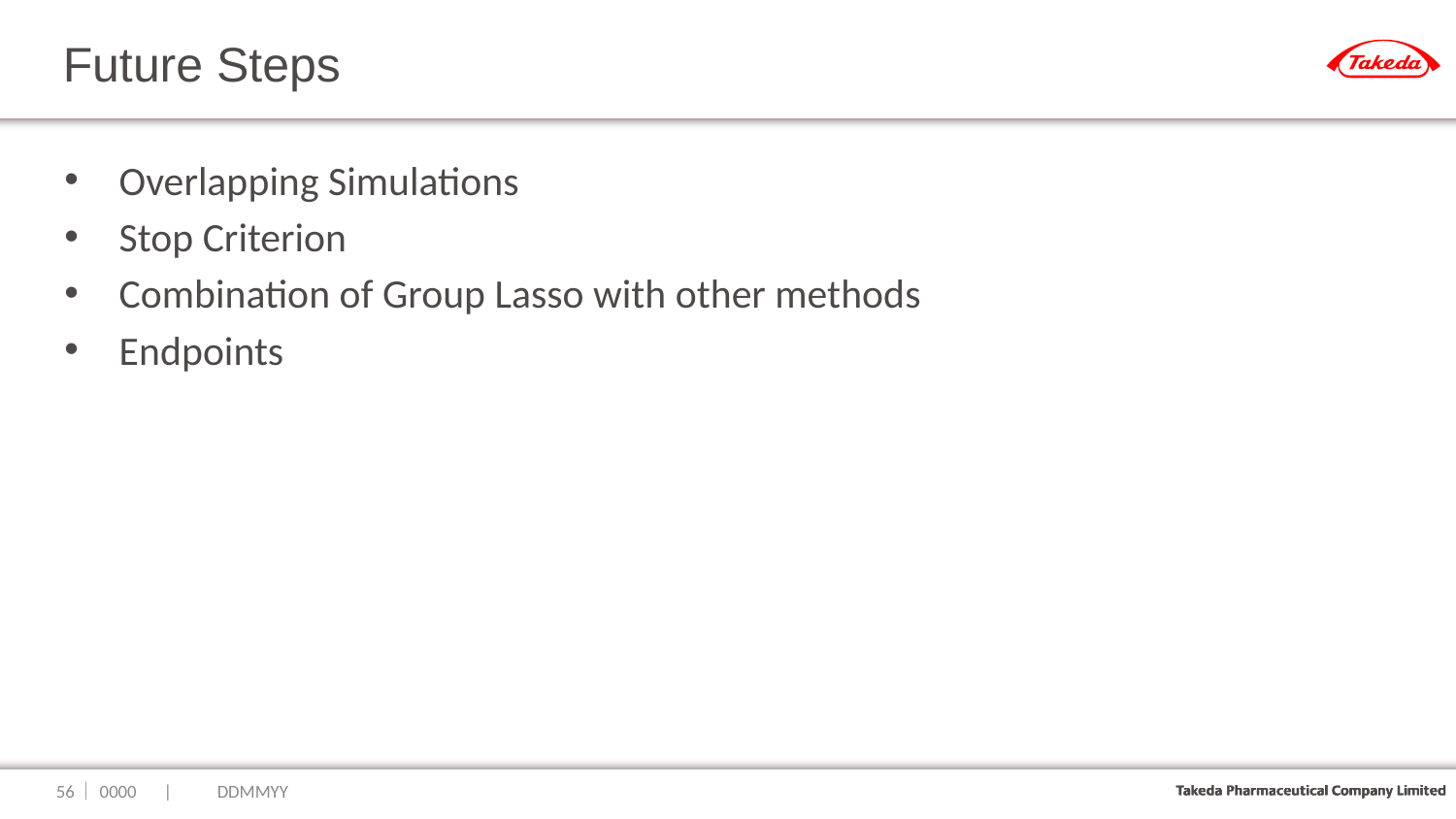

# Future Steps
Overlapping Simulations
Stop Criterion
Combination of Group Lasso with other methods
Endpoints
56
｜0000　|　　DDMMYY